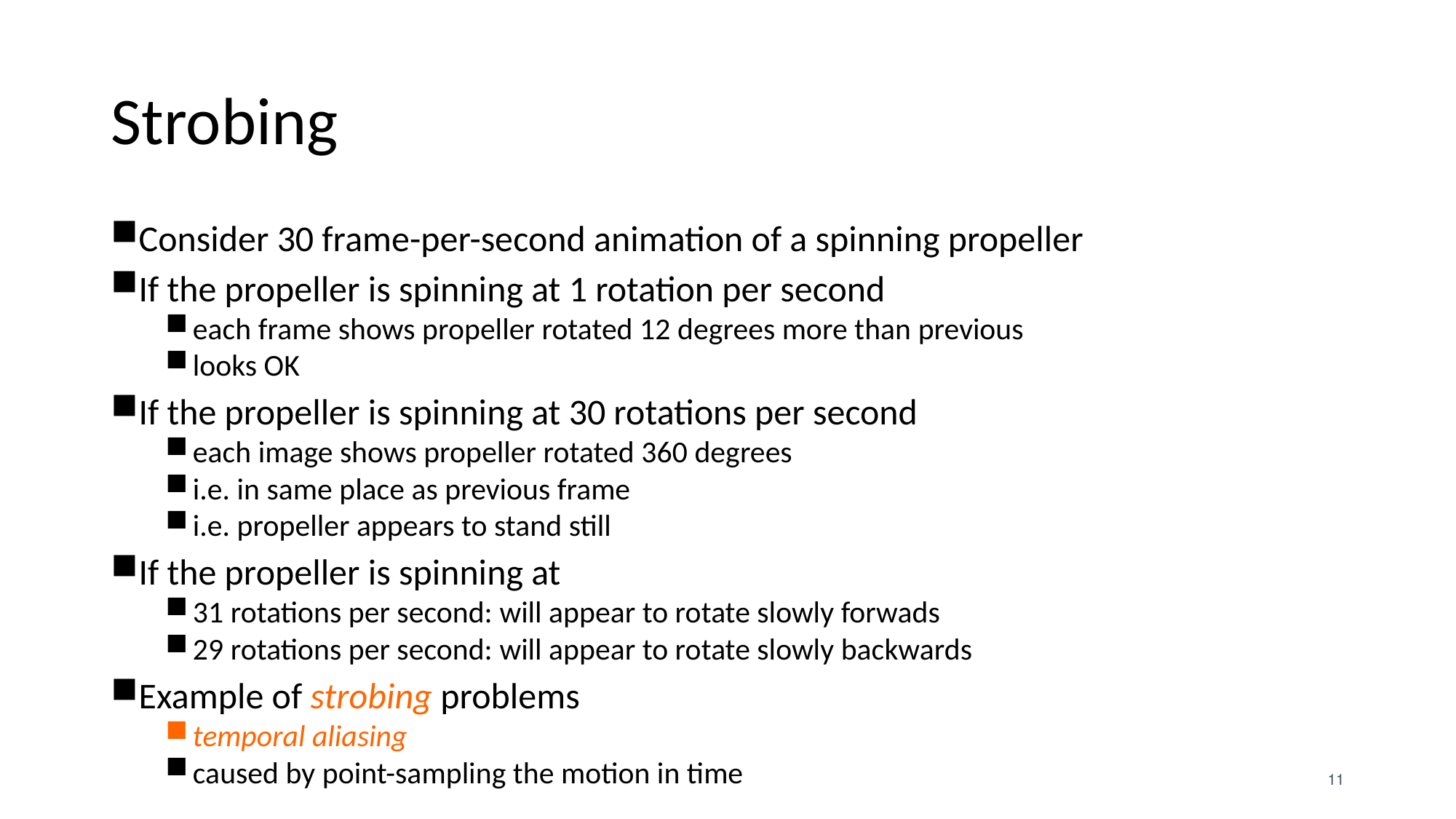

# Strobing
Consider 30 frame-per-second animation of a spinning propeller
If the propeller is spinning at 1 rotation per second
each frame shows propeller rotated 12 degrees more than previous
looks OK
If the propeller is spinning at 30 rotations per second
each image shows propeller rotated 360 degrees
i.e. in same place as previous frame
i.e. propeller appears to stand still
If the propeller is spinning at
31 rotations per second: will appear to rotate slowly forwads
29 rotations per second: will appear to rotate slowly backwards
Example of strobing problems
temporal aliasing
caused by point-sampling the motion in time
11